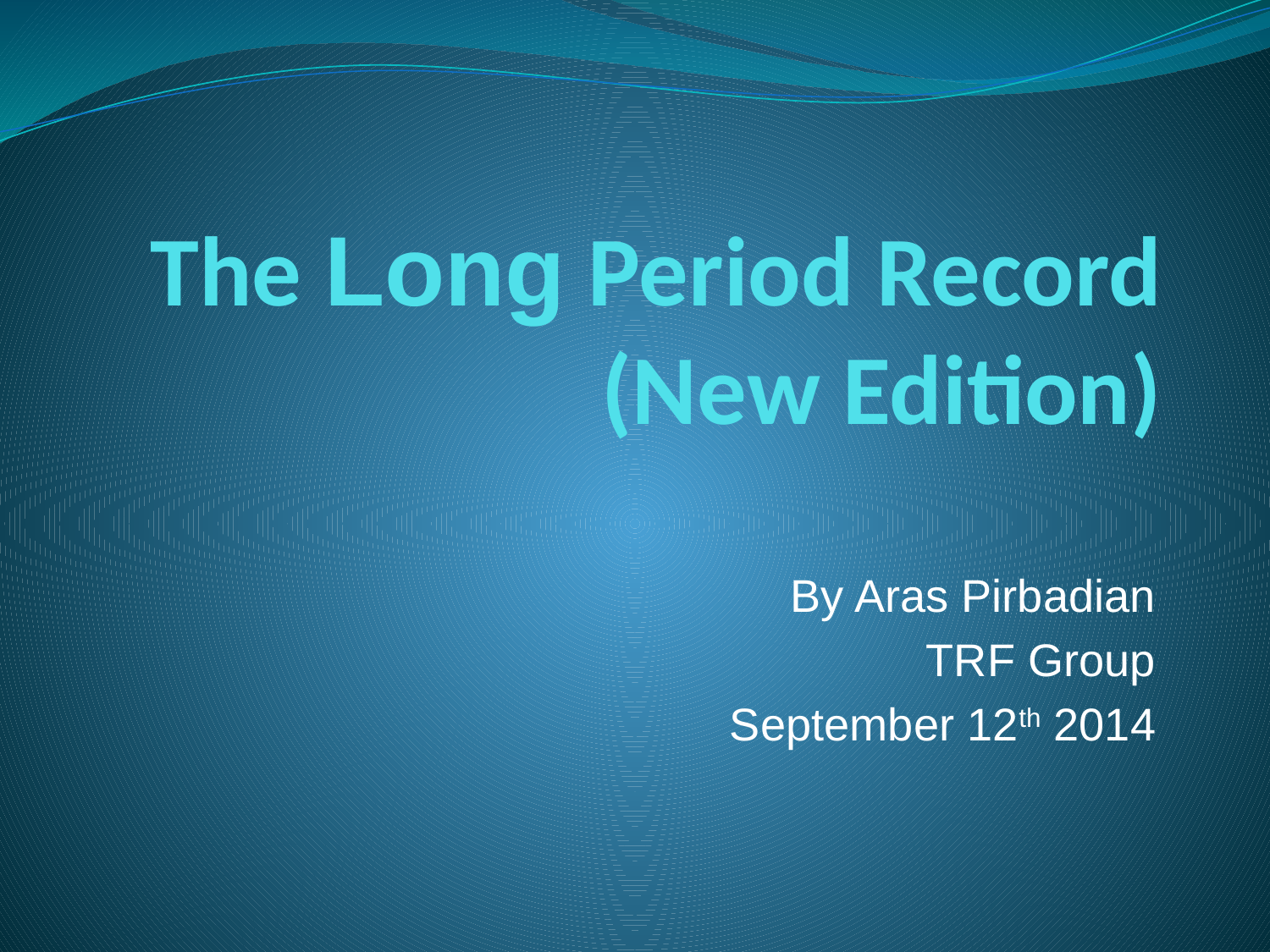

# The Long Period Record (New Edition)
 By Aras Pirbadian
TRF Group
September 12th 2014